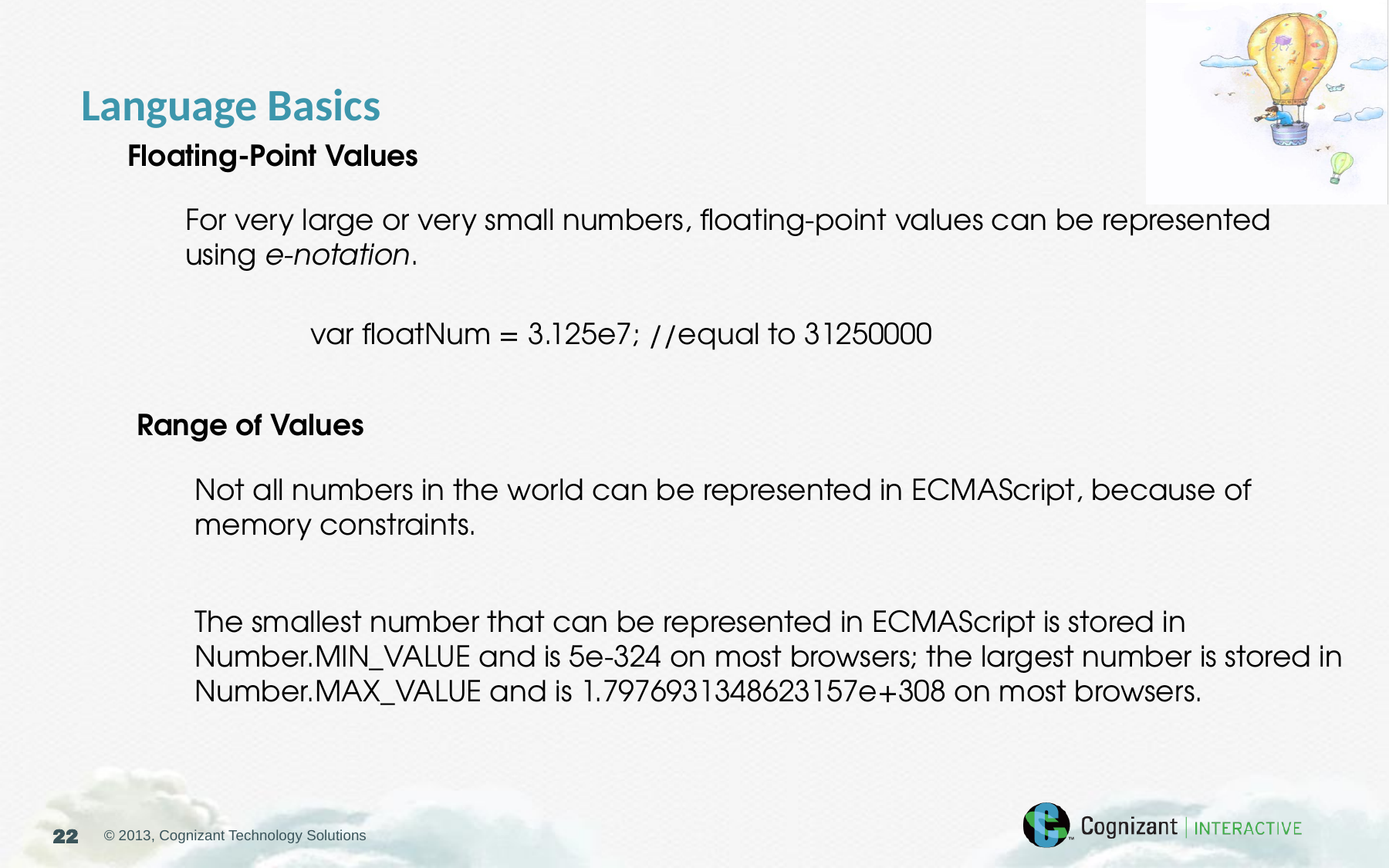

Language Basics
Floating-Point Values
For very large or very small numbers, floating-point values can be represented using e-notation.
var floatNum = 3.125e7; //equal to 31250000
Range of Values
Not all numbers in the world can be represented in ECMAScript, because of memory constraints.
The smallest number that can be represented in ECMAScript is stored in Number.MIN_VALUE and is 5e-324 on most browsers; the largest number is stored in Number.MAX_VALUE and is 1.7976931348623157e+308 on most browsers.